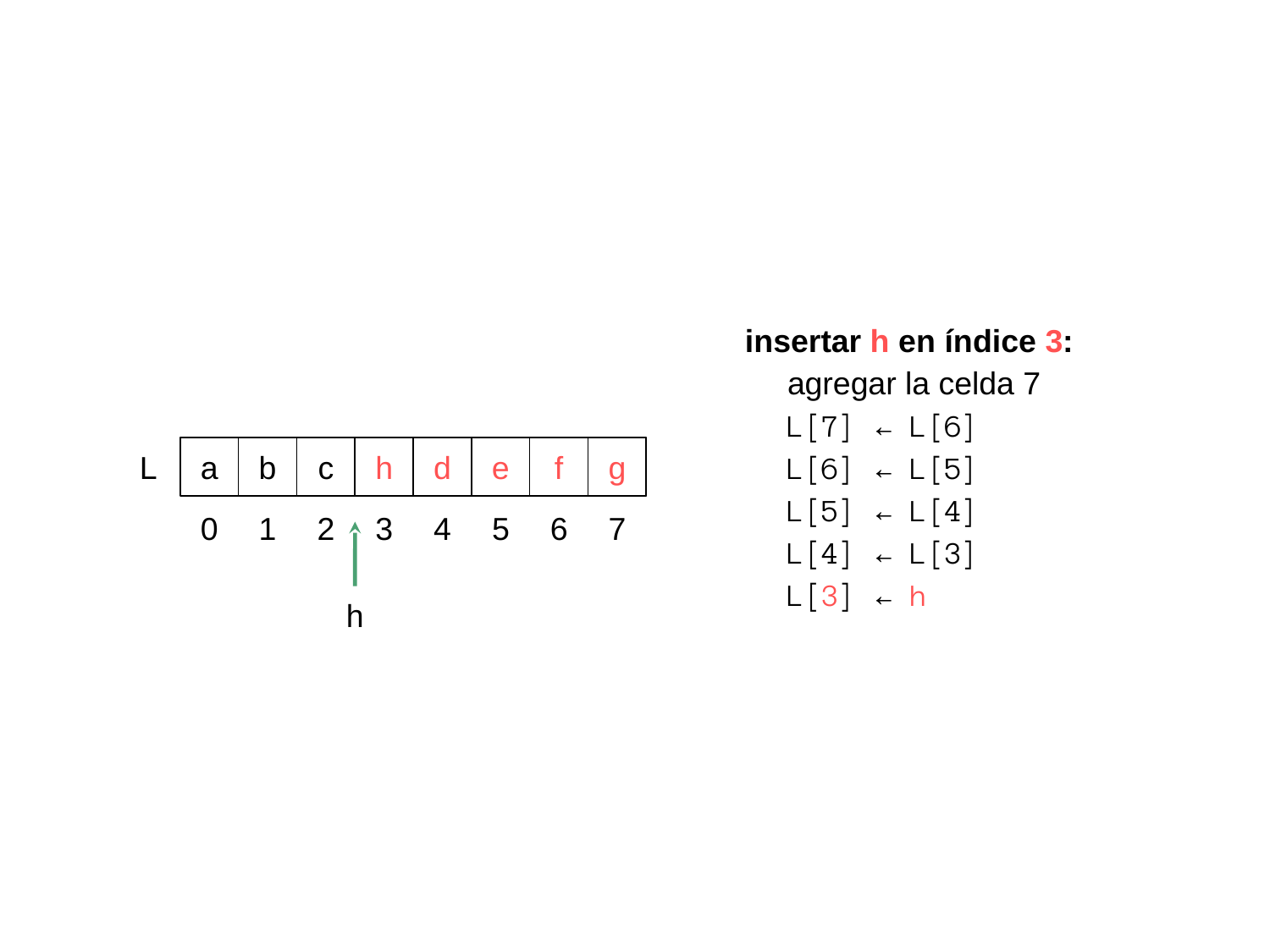

insertar h en índice 3:
agregar la celda 7
L[7] ← L[6]
L[6] ← L[5]
a
b
c
d
h
e
d
f
e
g
f

g
L
L[5] ← L[4]
0
1
2
3
4
5
6
7
L[4] ← L[3]
L[3] ← h
h